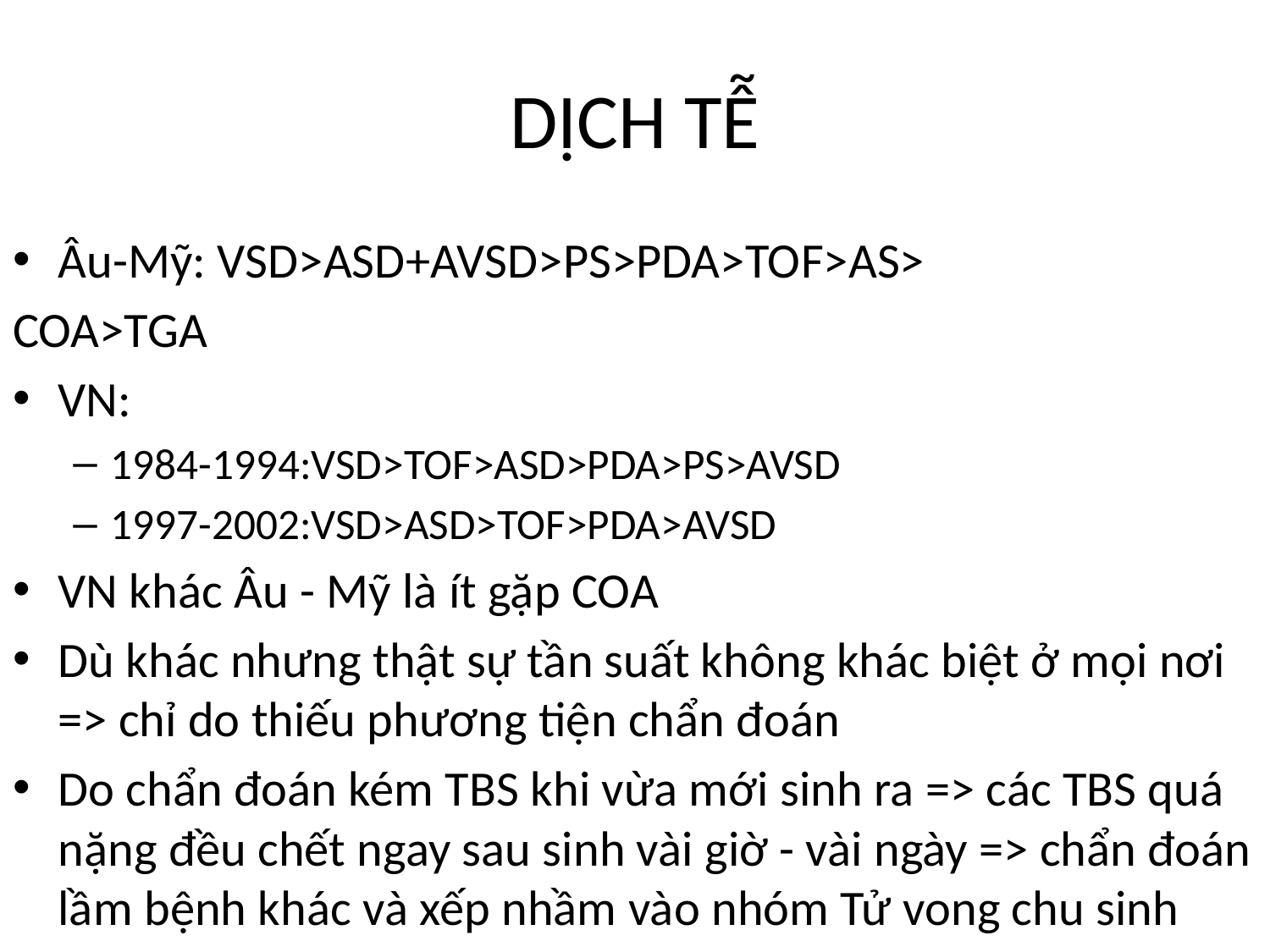

# DỊCH TỄ
Âu-Mỹ: VSD>ASD+AVSD>PS>PDA>TOF>AS>
COA>TGA
VN:
1984-1994:VSD>TOF>ASD>PDA>PS>AVSD
1997-2002:VSD>ASD>TOF>PDA>AVSD
VN khác Âu - Mỹ là ít gặp COA
Dù khác nhưng thật sự tần suất không khác biệt ở mọi nơi => chỉ do thiếu phương tiện chẩn đoán
Do chẩn đoán kém TBS khi vừa mới sinh ra => các TBS quá nặng đều chết ngay sau sinh vài giờ - vài ngày => chẩn đoán lầm bệnh khác và xếp nhầm vào nhóm Tử vong chu sinh